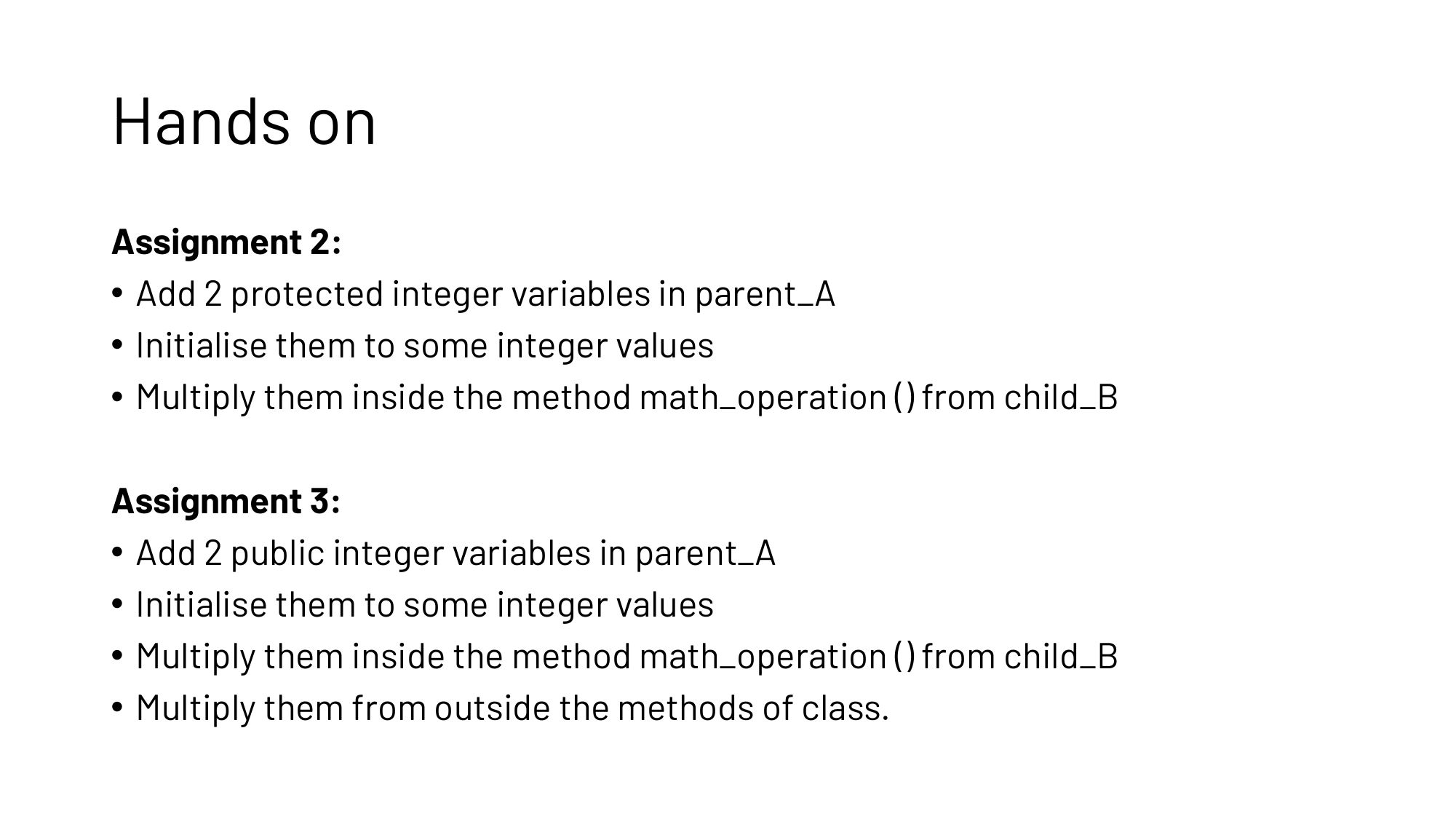

# Hands on
Assignment 2:
Add 2 protected integer variables in parent_A
Initialise them to some integer values
Multiply them inside the method math_operation () from child_B

Assignment 3:
Add 2 public integer variables in parent_A
Initialise them to some integer values
Multiply them inside the method math_operation () from child_B
Multiply them from outside the methods of class.